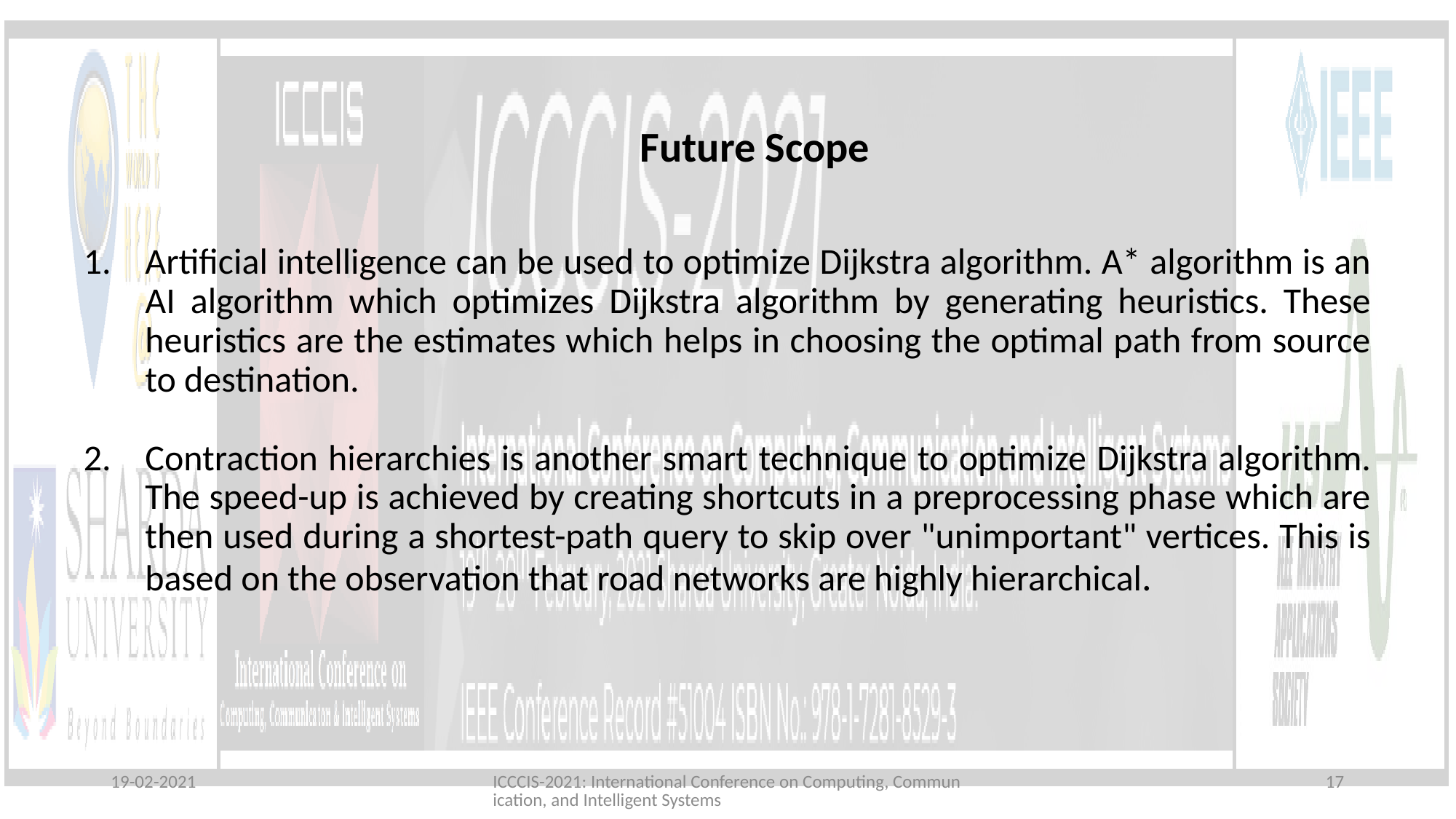

# Future Scope

Artificial intelligence can be used to optimize Dijkstra algorithm. A* algorithm is an AI algorithm which optimizes Dijkstra algorithm by generating heuristics. These heuristics are the estimates which helps in choosing the optimal path from source to destination.

Contraction hierarchies is another smart technique to optimize Dijkstra algorithm. The speed-up is achieved by creating shortcuts in a preprocessing phase which are then used during a shortest-path query to skip over "unimportant" vertices. This is based on the observation that road networks are highly hierarchical.

19-02-2021
ICCCIS-2021: International Conference on Computing, Communication, and Intelligent Systems
17